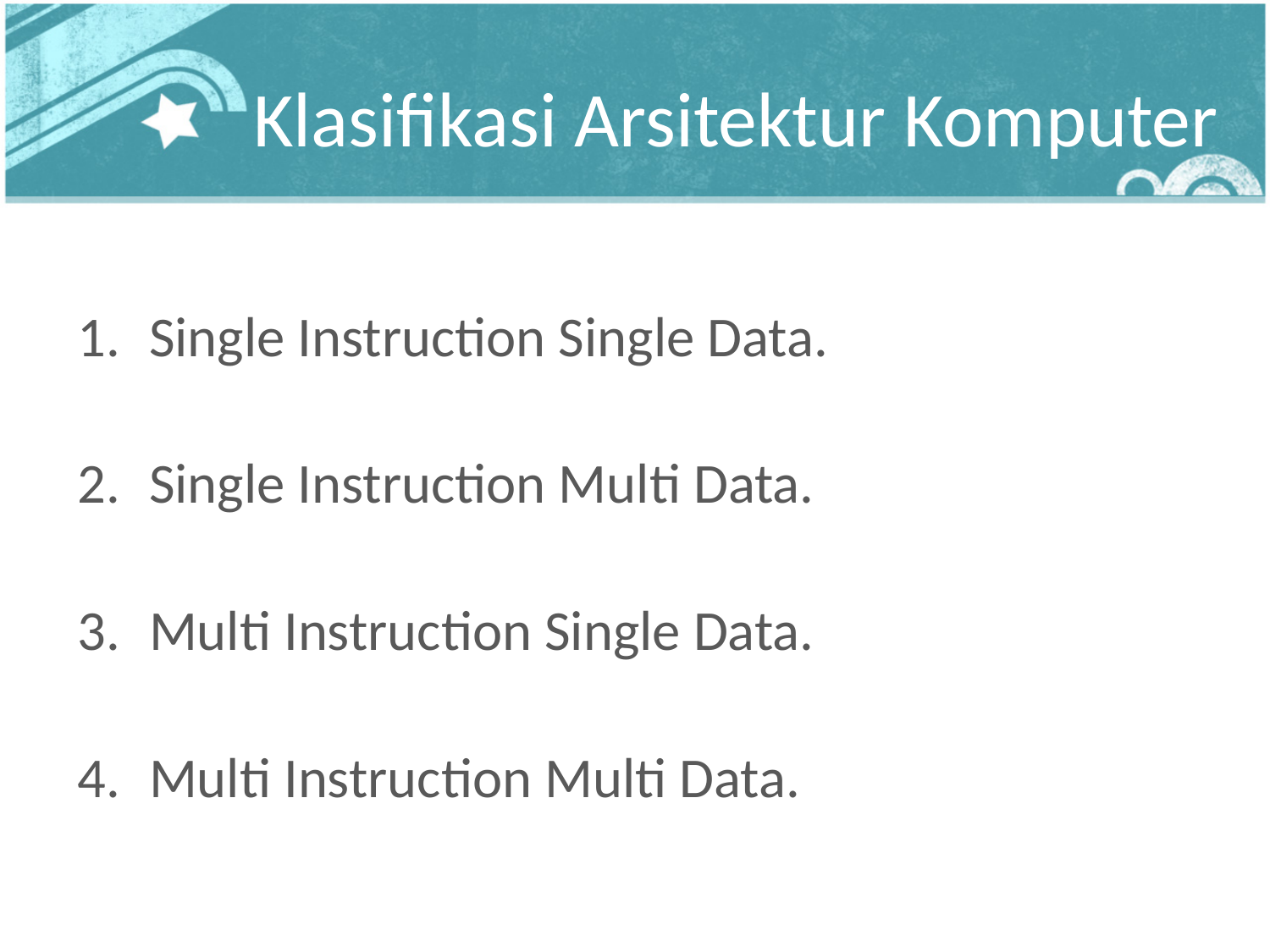

# Klasifikasi Arsitektur Komputer
Single Instruction Single Data.
Single Instruction Multi Data.
Multi Instruction Single Data.
Multi Instruction Multi Data.